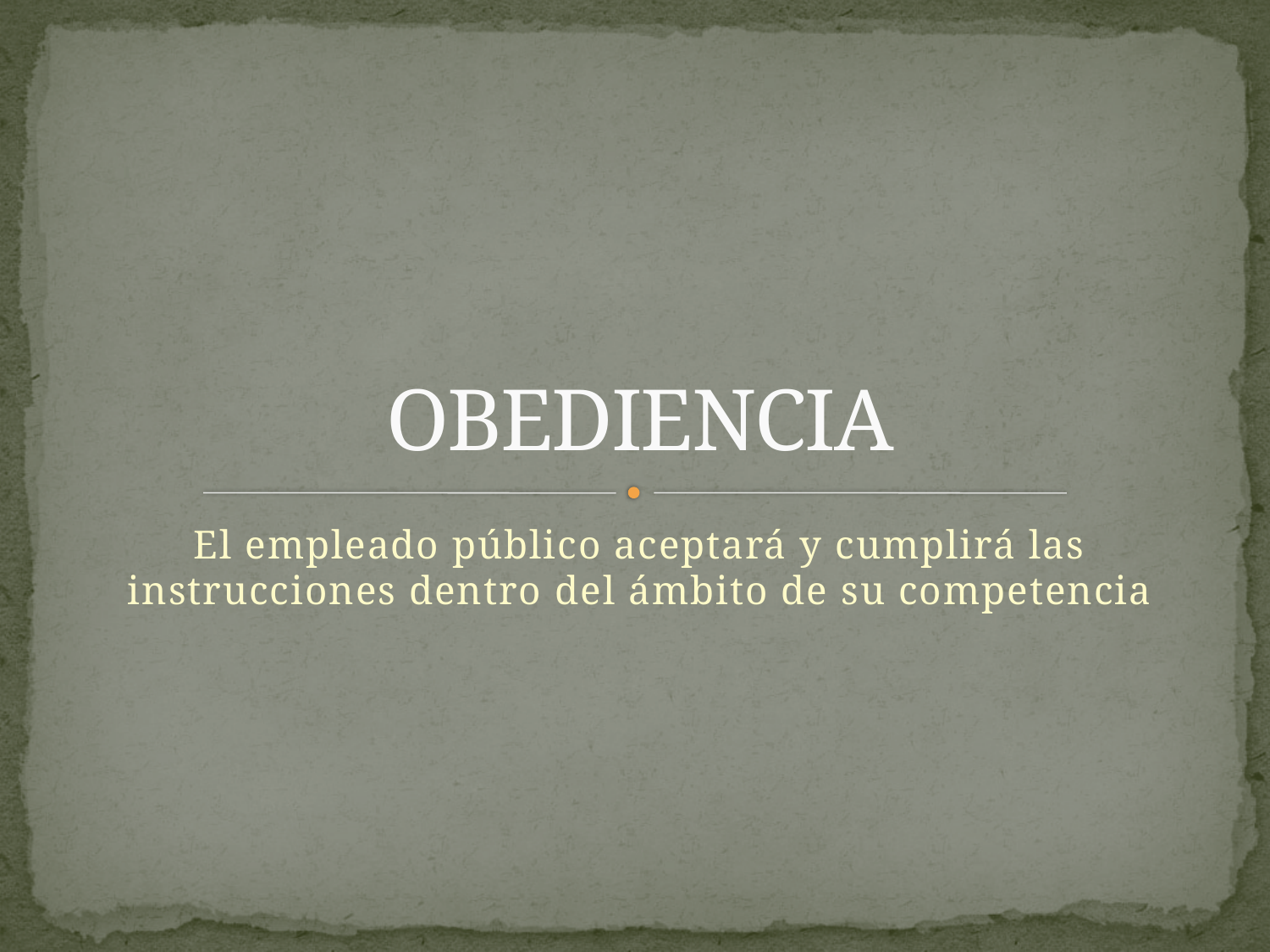

# OBEDIENCIA
El empleado público aceptará y cumplirá las instrucciones dentro del ámbito de su competencia